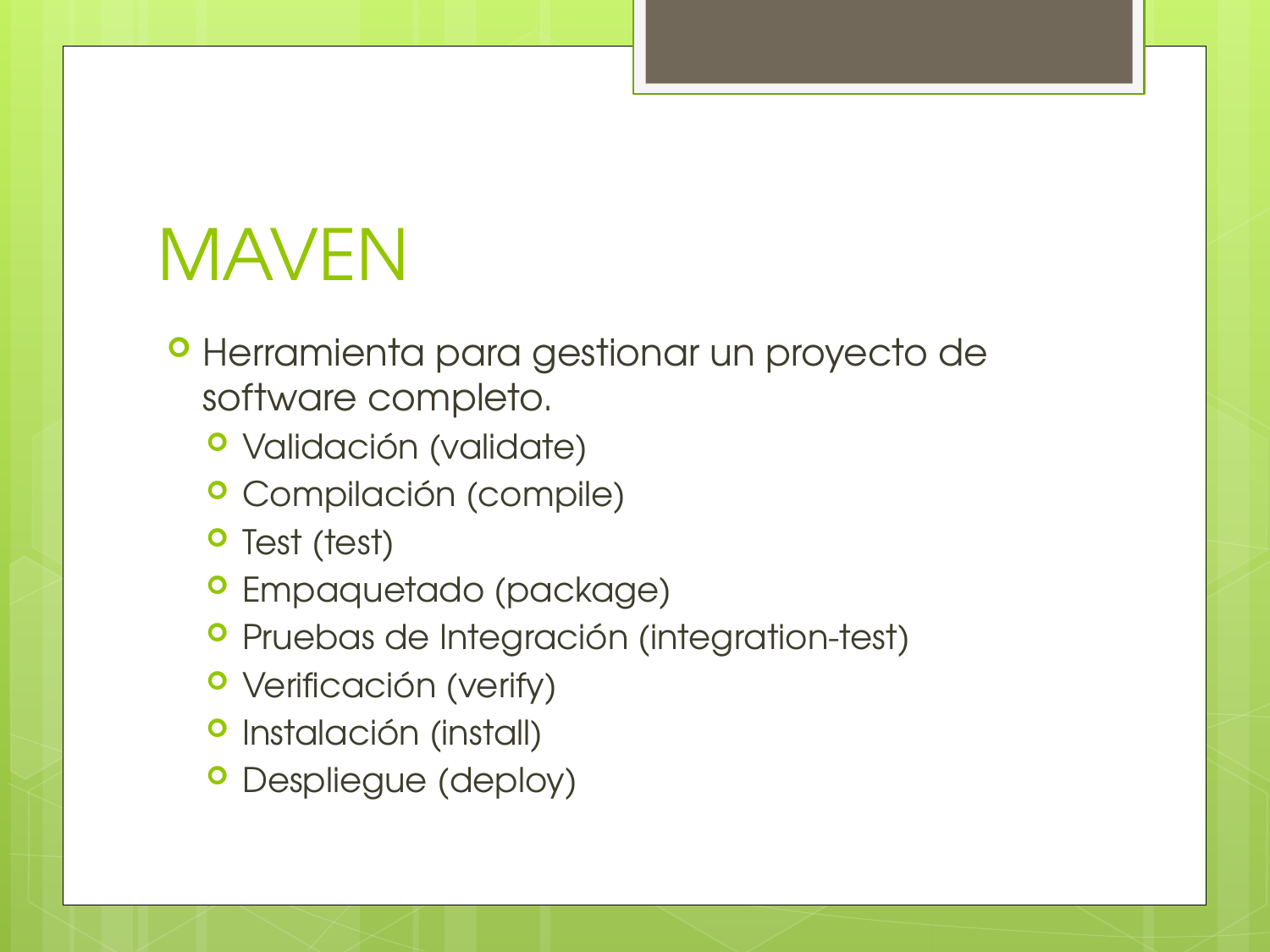

# MAVEN
Herramienta para gestionar un proyecto de software completo.
Validación (validate)
Compilación (compile)
Test (test)
Empaquetado (package)
Pruebas de Integración (integration-test)
Verificación (verify)
Instalación (install)
Despliegue (deploy)